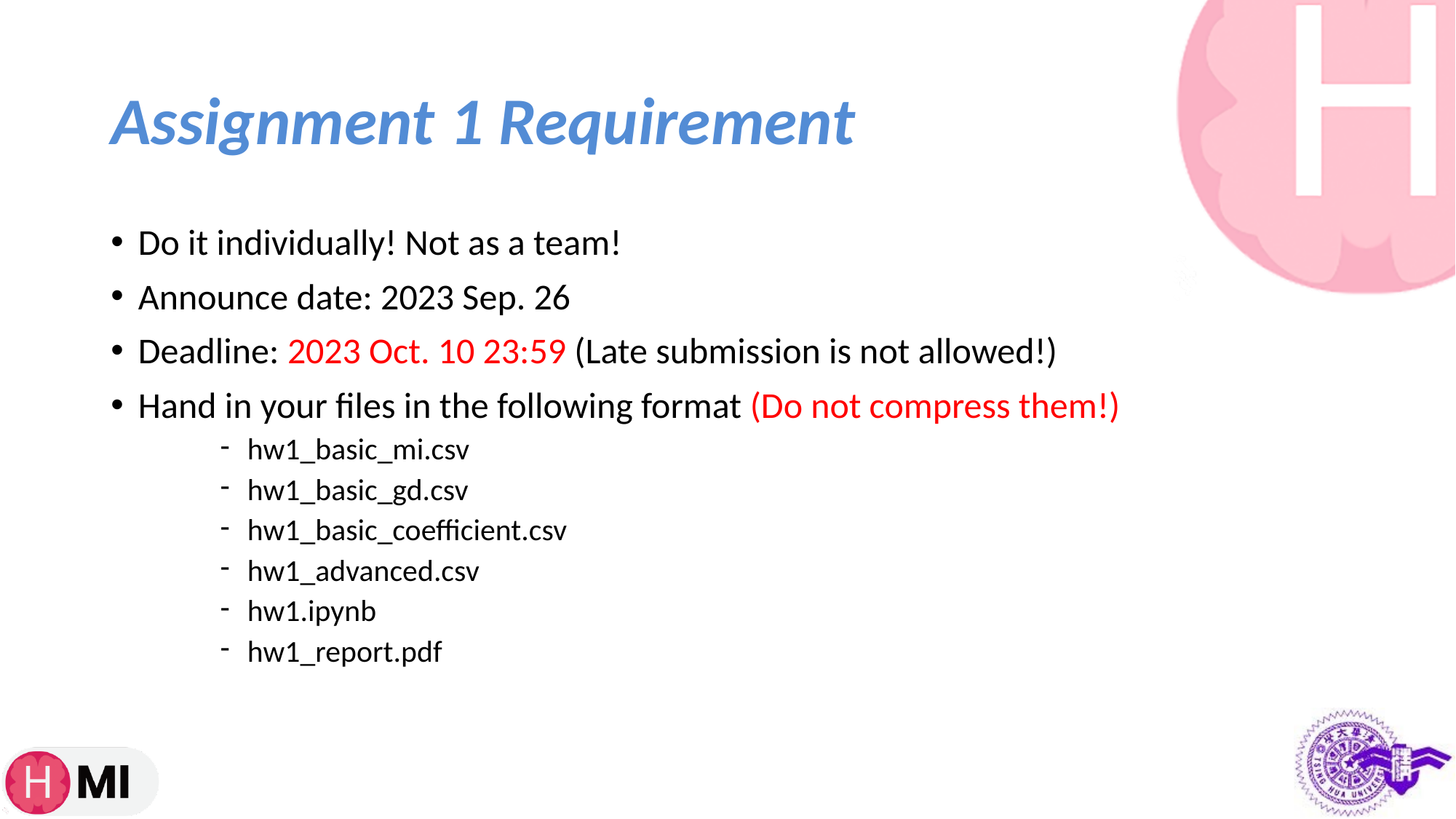

# Assignment 1 Requirement
Do it individually! Not as a team!
Announce date: 2023 Sep. 26
Deadline: 2023 Oct. 10 23:59 (Late submission is not allowed!)
Hand in your files in the following format (Do not compress them!)
hw1_basic_mi.csv
hw1_basic_gd.csv
hw1_basic_coefficient.csv
hw1_advanced.csv
hw1.ipynb
hw1_report.pdf